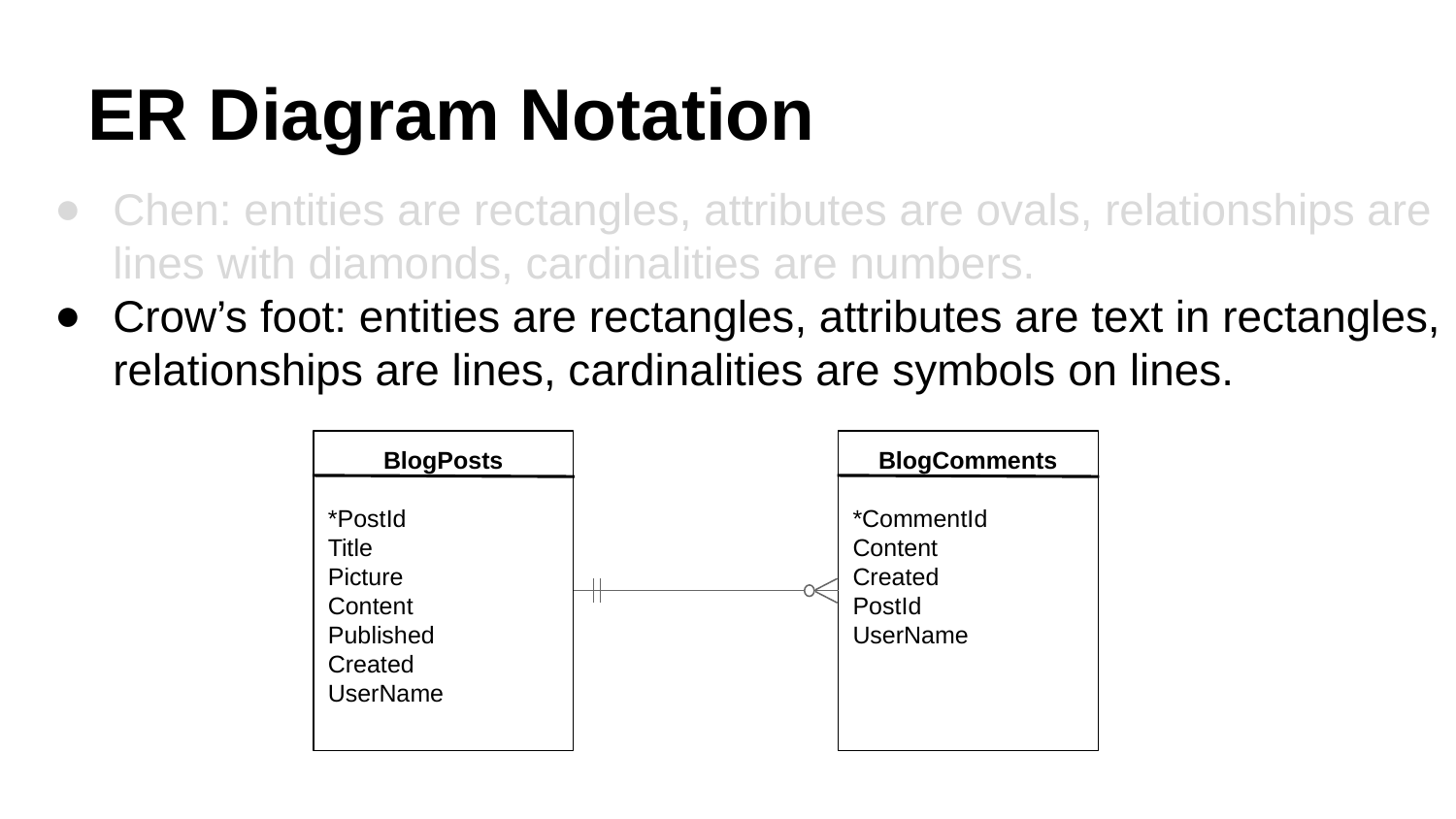

# ER Diagram Notation
Chen: entities are rectangles, attributes are ovals, relationships are lines with diamonds, cardinalities are numbers.
Crow’s foot: entities are rectangles, attributes are text in rectangles, relationships are lines, cardinalities are symbols on lines.
BlogPosts

*PostId
Title
Picture
Content
Published
Created
UserName

BlogComments

*CommentId
Content
Created
PostId
UserName